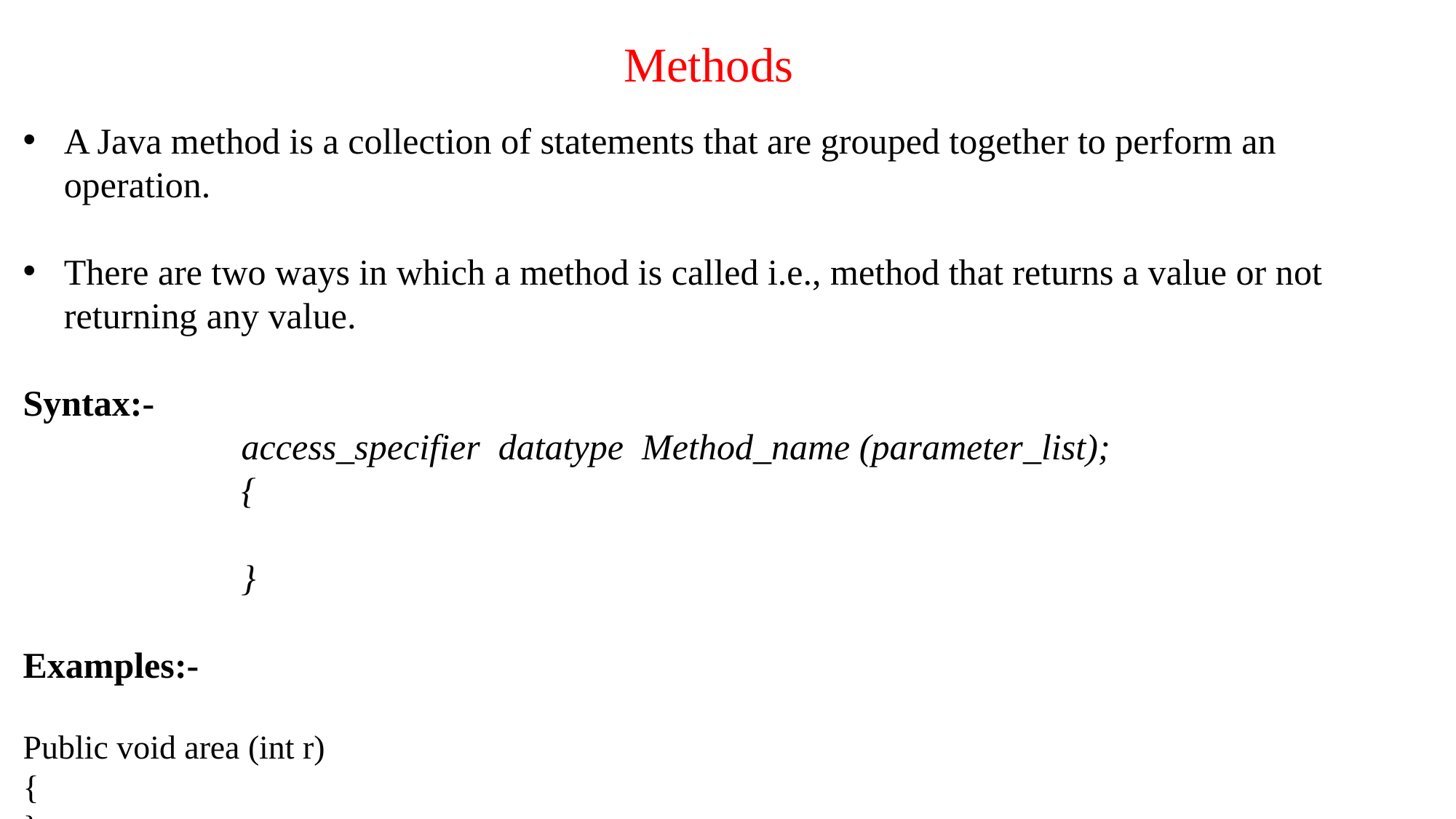

Methods
A Java method is a collection of statements that are grouped together to perform an operation.

There are two ways in which a method is called i.e., method that returns a value or not returning any value.

Syntax:-
		access_specifier  datatype  Method_name (parameter_list);
		{

		}

Examples:-

Public void area (int r)
{
}